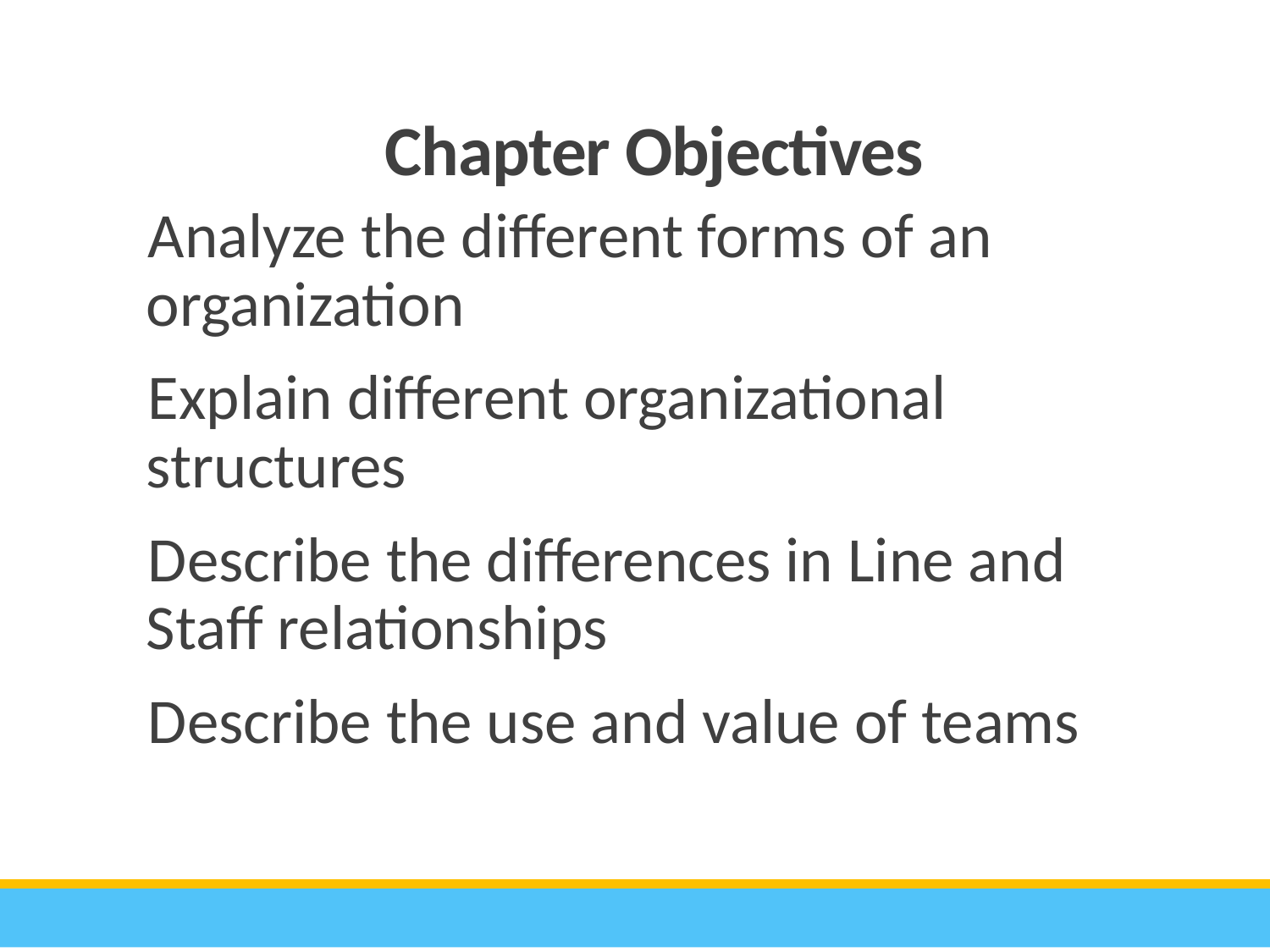

Chapter Objectives
Analyze the different forms of an organization
Explain different organizational structures
Describe the differences in Line and Staff relationships
Describe the use and value of teams